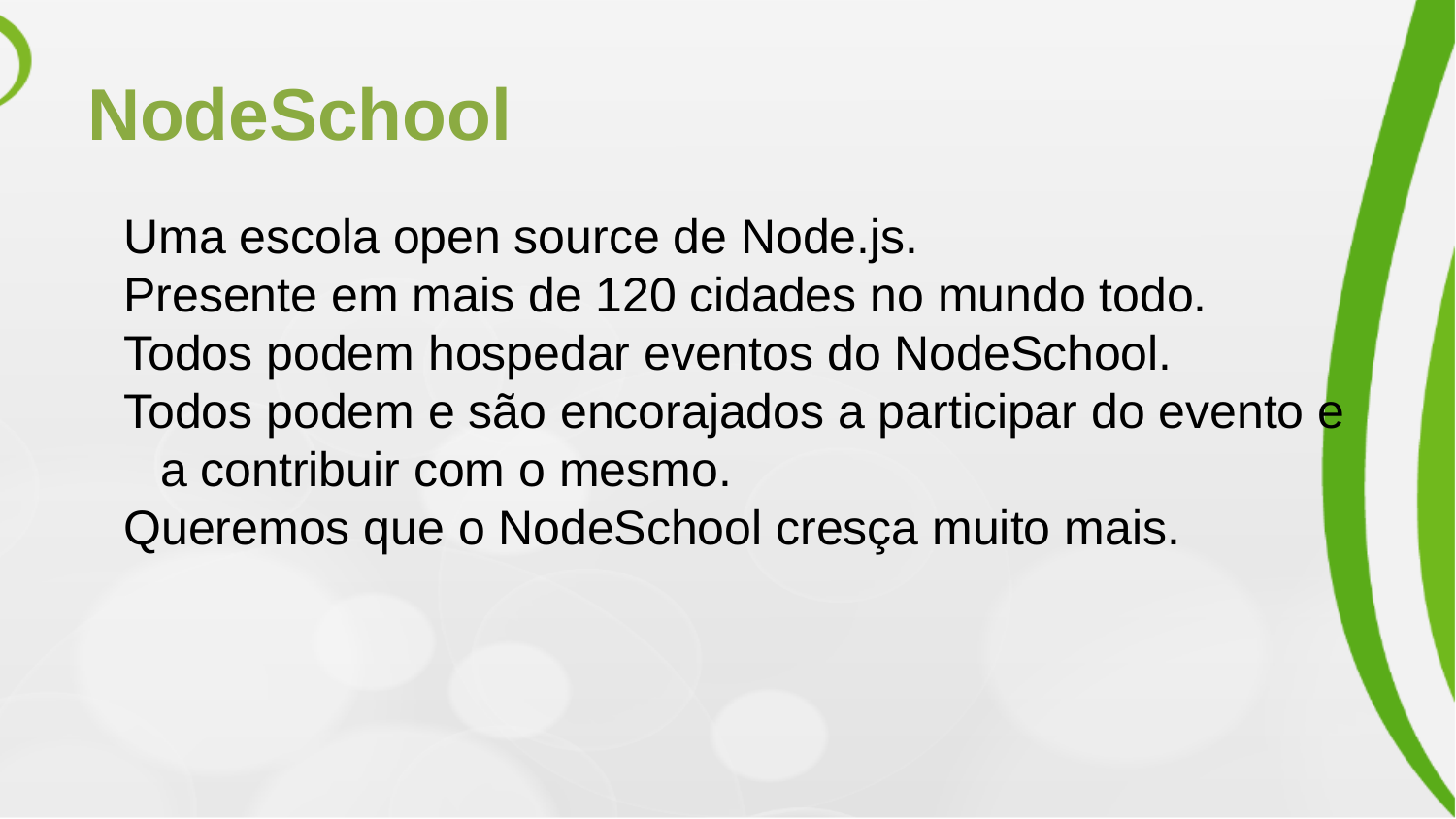

# NodeSchool
Uma escola open source de Node.js.
Presente em mais de 120 cidades no mundo todo.
Todos podem hospedar eventos do NodeSchool.
Todos podem e são encorajados a participar do evento e a contribuir com o mesmo.
Queremos que o NodeSchool cresça muito mais.